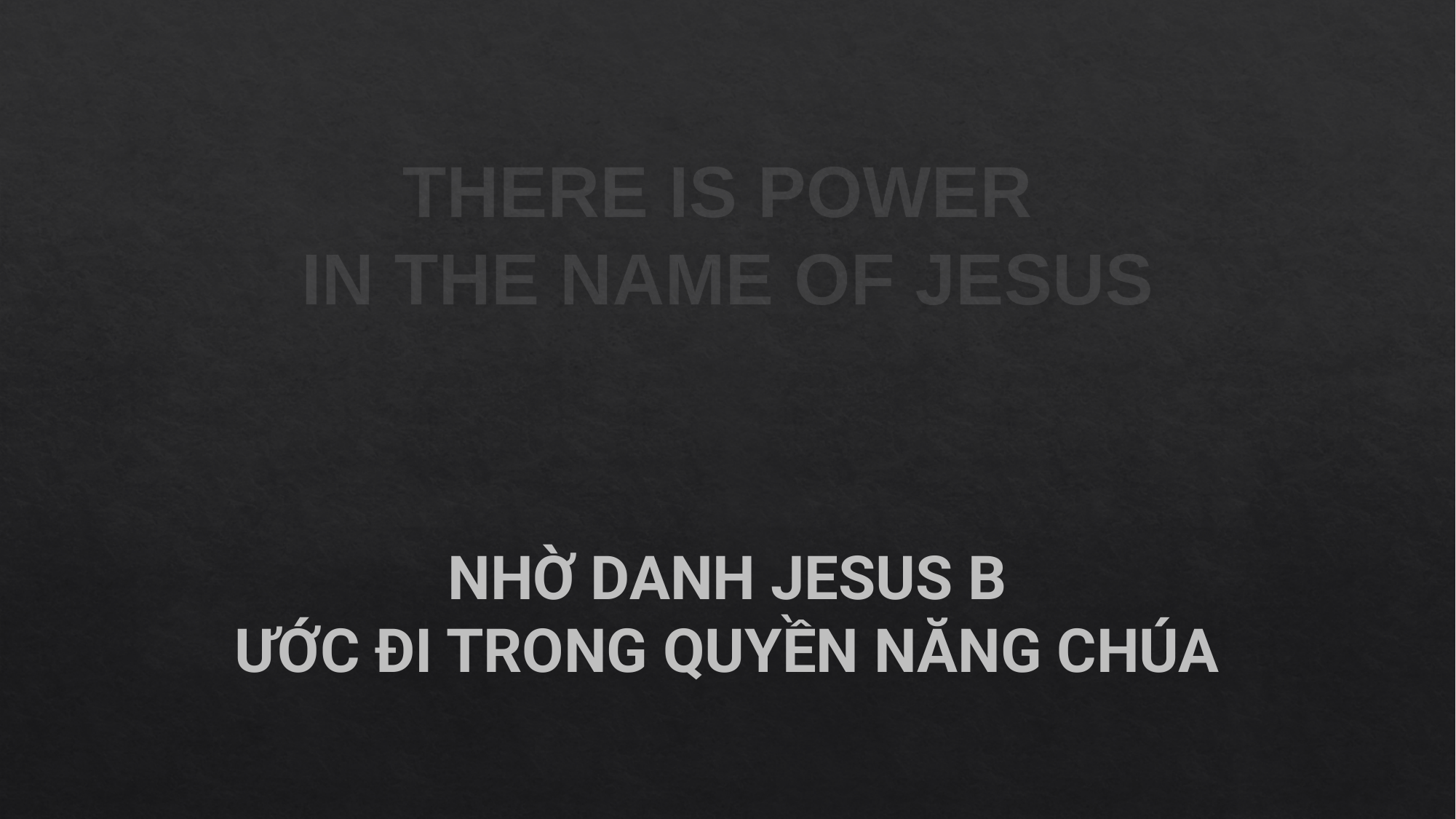

THERE IS POWER
IN THE NAME OF JESUS
NHỜ DANH JESUS B
ƯỚC ĐI TRONG QUYỀN NĂNG CHÚA